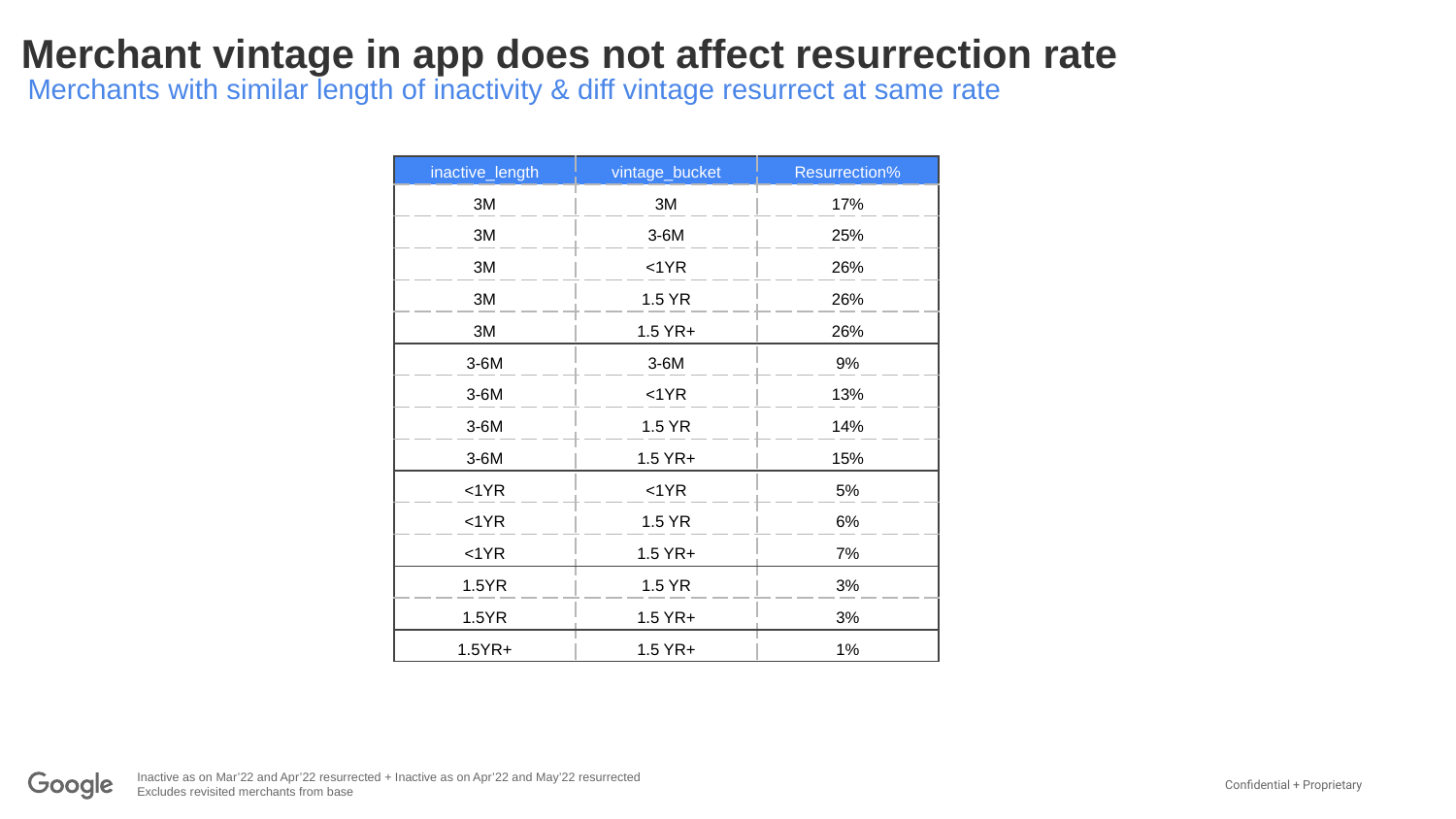

Merchant vintage in app does not affect resurrection rate
Merchants with similar length of inactivity & diff vintage resurrect at same rate
| inactive\_length | vintage\_bucket | Resurrection% |
| --- | --- | --- |
| 3M | 3M | 17% |
| 3M | 3-6M | 25% |
| 3M | <1YR | 26% |
| 3M | 1.5 YR | 26% |
| 3M | 1.5 YR+ | 26% |
| 3-6M | 3-6M | 9% |
| 3-6M | <1YR | 13% |
| 3-6M | 1.5 YR | 14% |
| 3-6M | 1.5 YR+ | 15% |
| <1YR | <1YR | 5% |
| <1YR | 1.5 YR | 6% |
| <1YR | 1.5 YR+ | 7% |
| 1.5YR | 1.5 YR | 3% |
| 1.5YR | 1.5 YR+ | 3% |
| 1.5YR+ | 1.5 YR+ | 1% |
Inactive as on Mar’22 and Apr’22 resurrected + Inactive as on Apr’22 and May’22 resurrected
Excludes revisited merchants from base